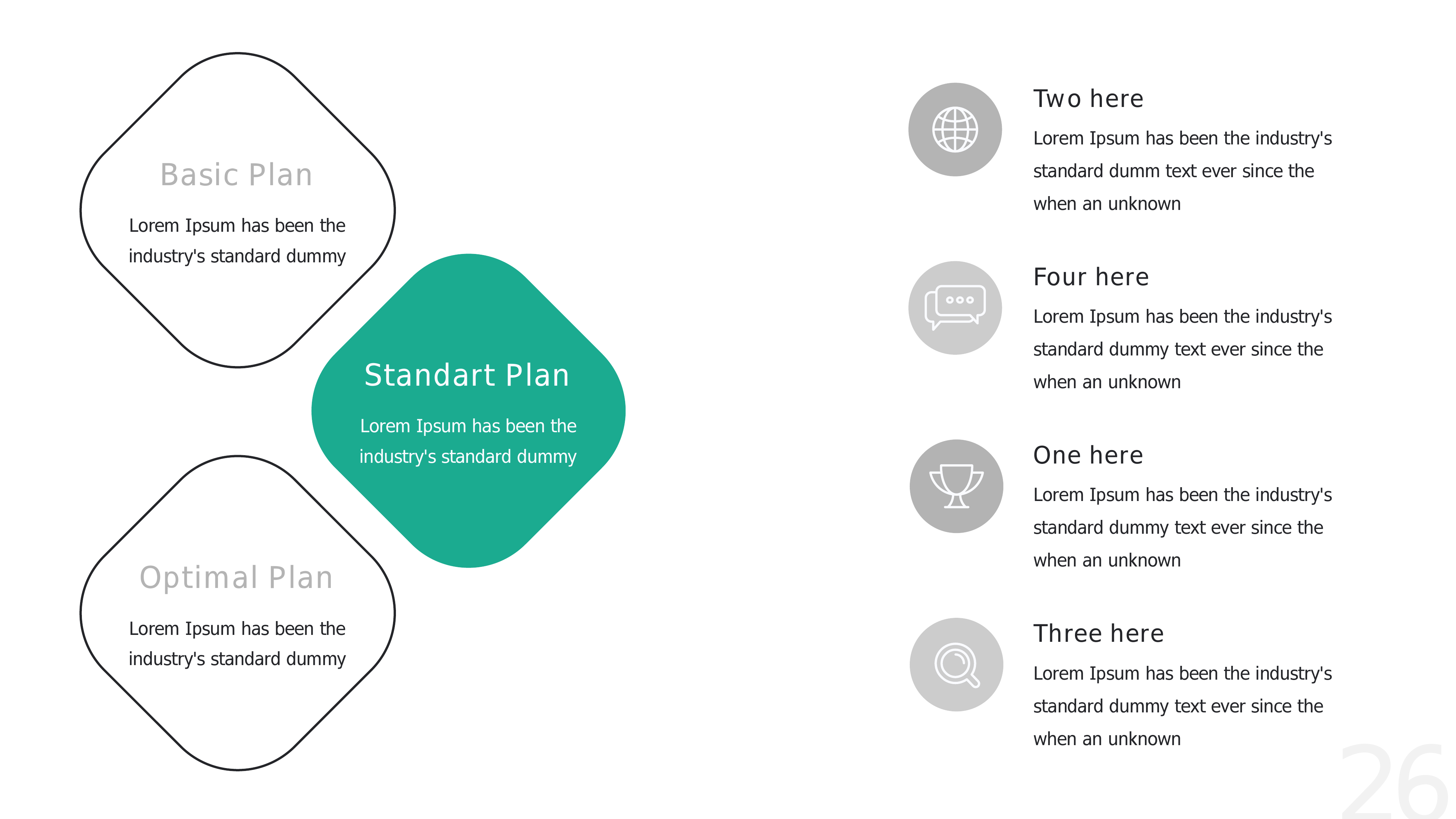

Two here
Lorem Ipsum has been the industry's standard dumm text ever since the when an unknown

Basic Plan
Lorem Ipsum has been the industry's standard dummy

Four here
Lorem Ipsum has been the industry's standard dummy text ever since the when an unknown

Standart Plan
Lorem Ipsum has been the industry's standard dummy
One here
Lorem Ipsum has been the industry's standard dummy text ever since the when an unknown

Optimal Plan
Lorem Ipsum has been the industry's standard dummy
Three here
Lorem Ipsum has been the industry's standard dummy text ever since the when an unknown

26